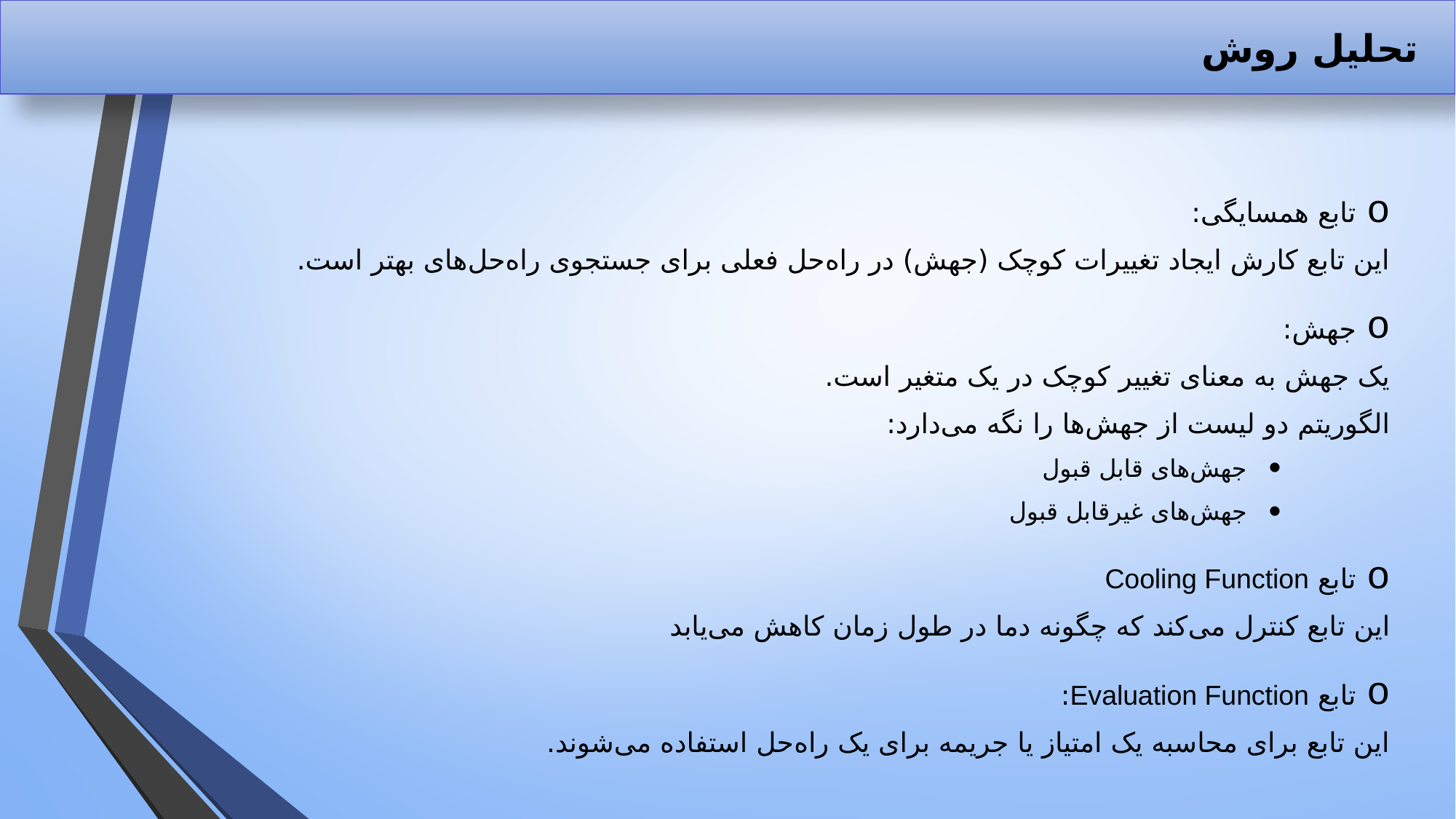

# تحلیل روش
تابع همسایگی:
	این تابع کارش ایجاد تغییرات کوچک (جهش) در راه‌حل فعلی برای جستجوی راه‌حل‌های بهتر است.

جهش:
	یک جهش به معنای تغییر کوچک در یک متغیر است.
	الگوریتم دو لیست از جهش‌ها را نگه می‌دارد:
	جهش‌های قابل ‌قبول
	جهش‌های غیرقابل ‌قبول

تابع Cooling Function
	این تابع کنترل می‌کند که چگونه دما در طول زمان کاهش می‌یابد

تابع Evaluation Function:
	این تابع برای محاسبه یک امتیاز یا جریمه برای یک راه‌حل استفاده می‌شوند.